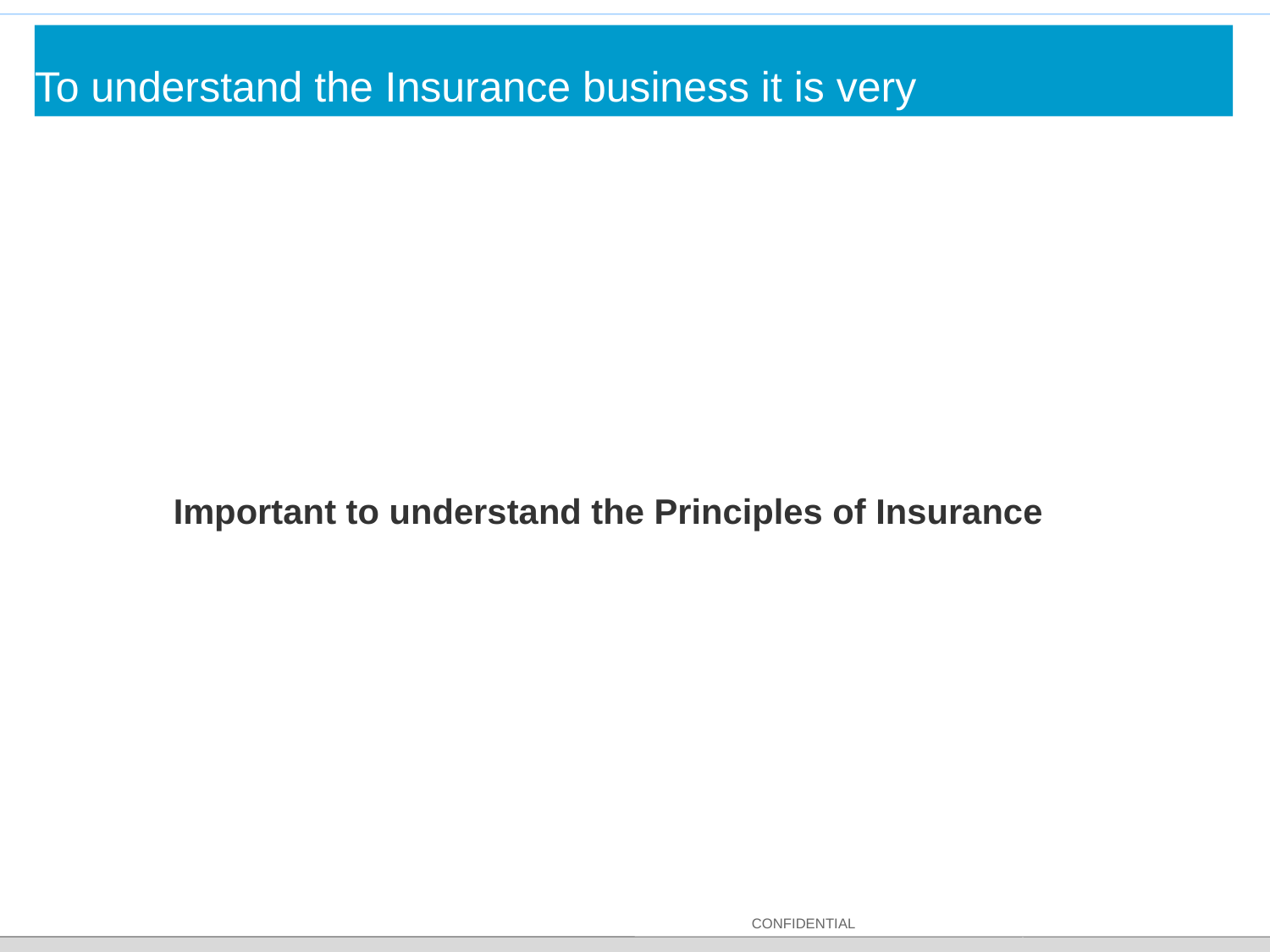

# To understand the Insurance business it is very

Important to understand the Principles of Insurance

CONFIDENTIAL